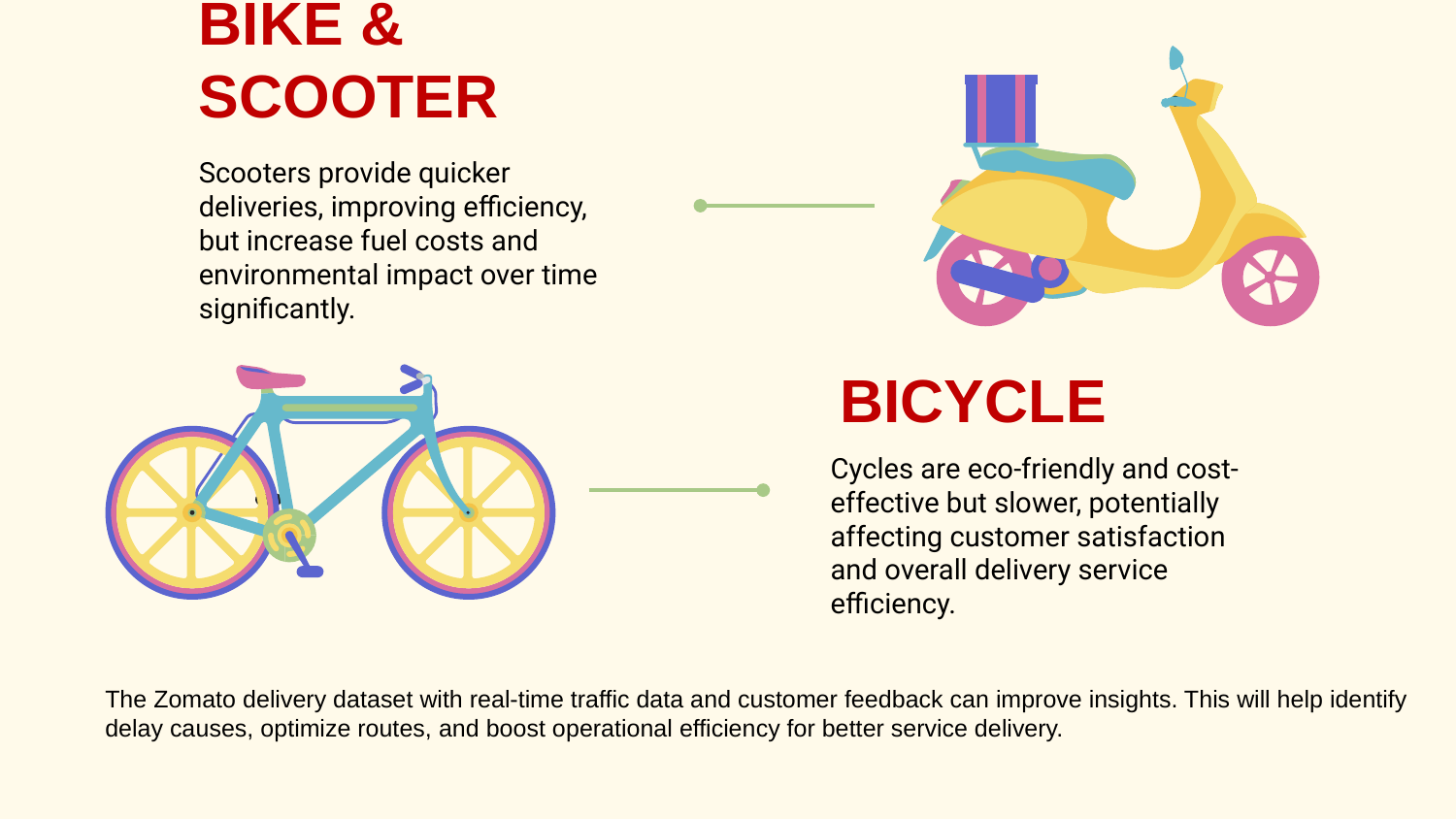

# BIKE & SCOOTER

Scooters provide quicker deliveries, improving efficiency, but increase fuel costs and environmental impact over time significantly.
BICYCLE

Cycles are eco-friendly and cost-effective but slower, potentially affecting customer satisfaction and overall delivery service efficiency.
The Zomato delivery dataset with real-time traffic data and customer feedback can improve insights. This will help identify delay causes, optimize routes, and boost operational efficiency for better service delivery.